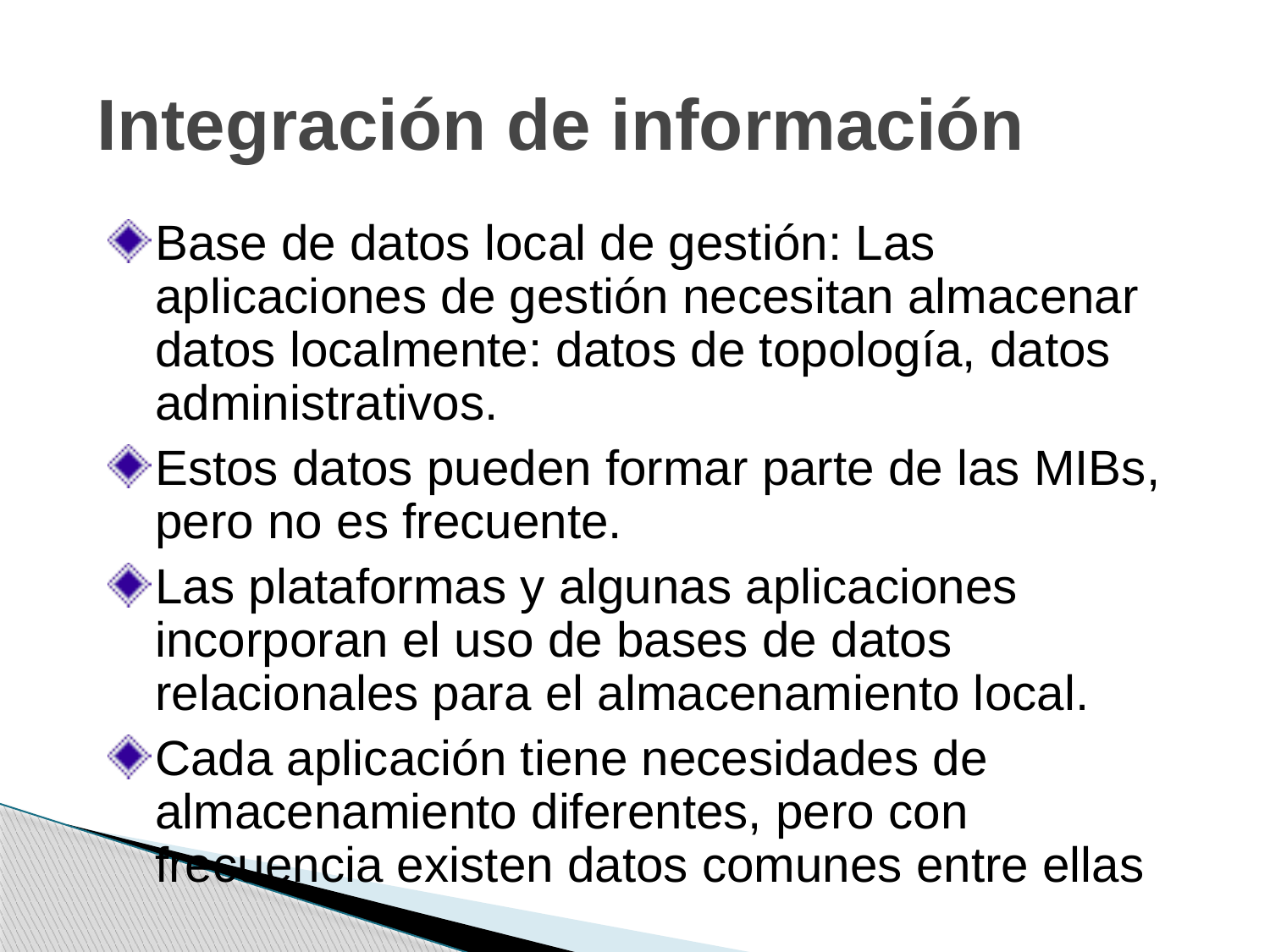

# Integración de información
Base de datos local de gestión: Las aplicaciones de gestión necesitan almacenar datos localmente: datos de topología, datos administrativos.
Estos datos pueden formar parte de las MIBs, pero no es frecuente.
Las plataformas y algunas aplicaciones incorporan el uso de bases de datos relacionales para el almacenamiento local.
Cada aplicación tiene necesidades de almacenamiento diferentes, pero con frecuencia existen datos comunes entre ellas